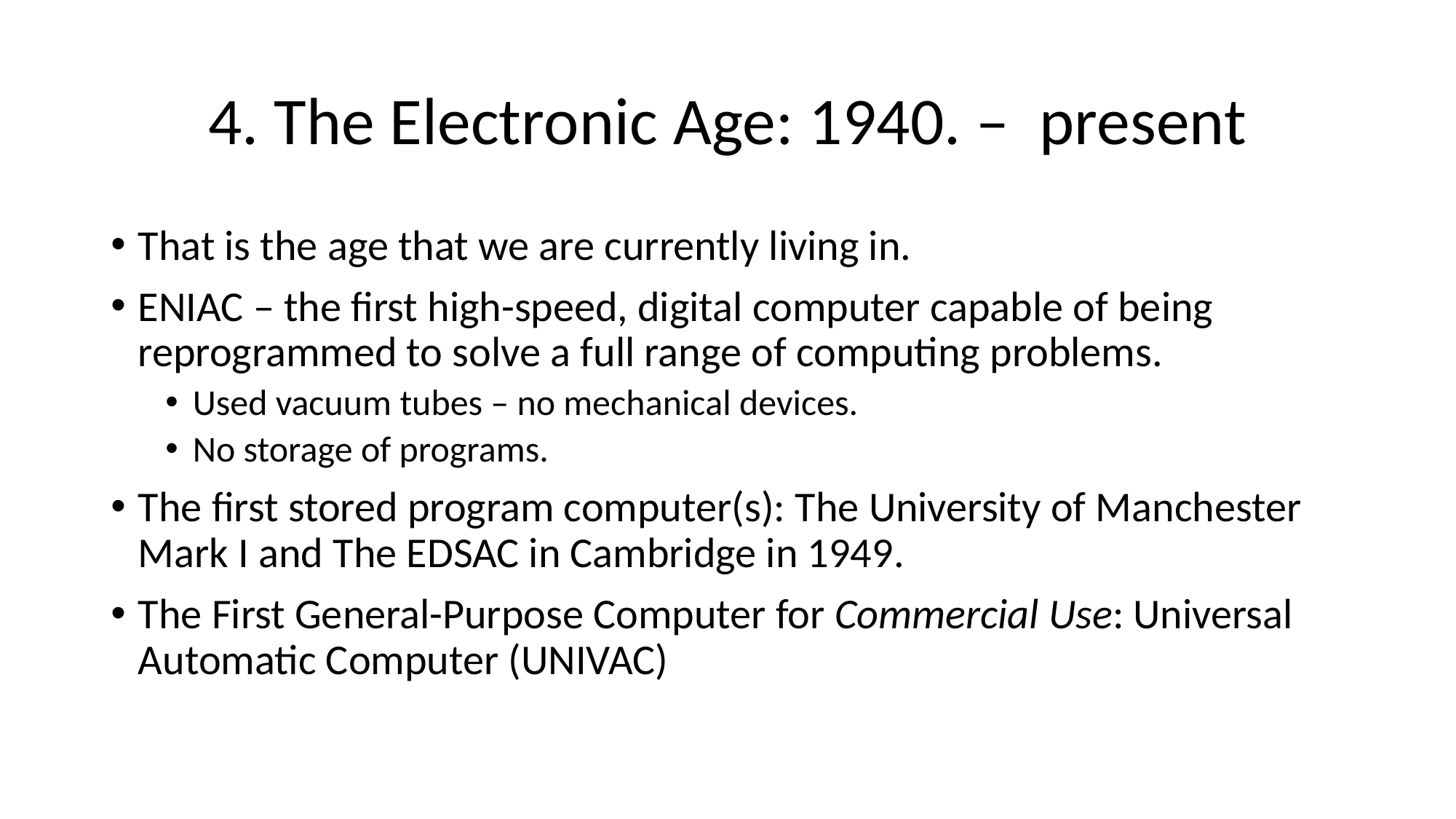

# 4. The Electronic Age: 1940. –  present
That is the age that we are currently living in.
ENIAC – the first high-speed, digital computer capable of being reprogrammed to solve a full range of computing problems.
Used vacuum tubes – no mechanical devices.
No storage of programs.
The first stored program computer(s): The University of Manchester Mark I and The EDSAC in Cambridge in 1949.
The First General-Purpose Computer for Commercial Use: Universal Automatic Computer (UNIVAC)